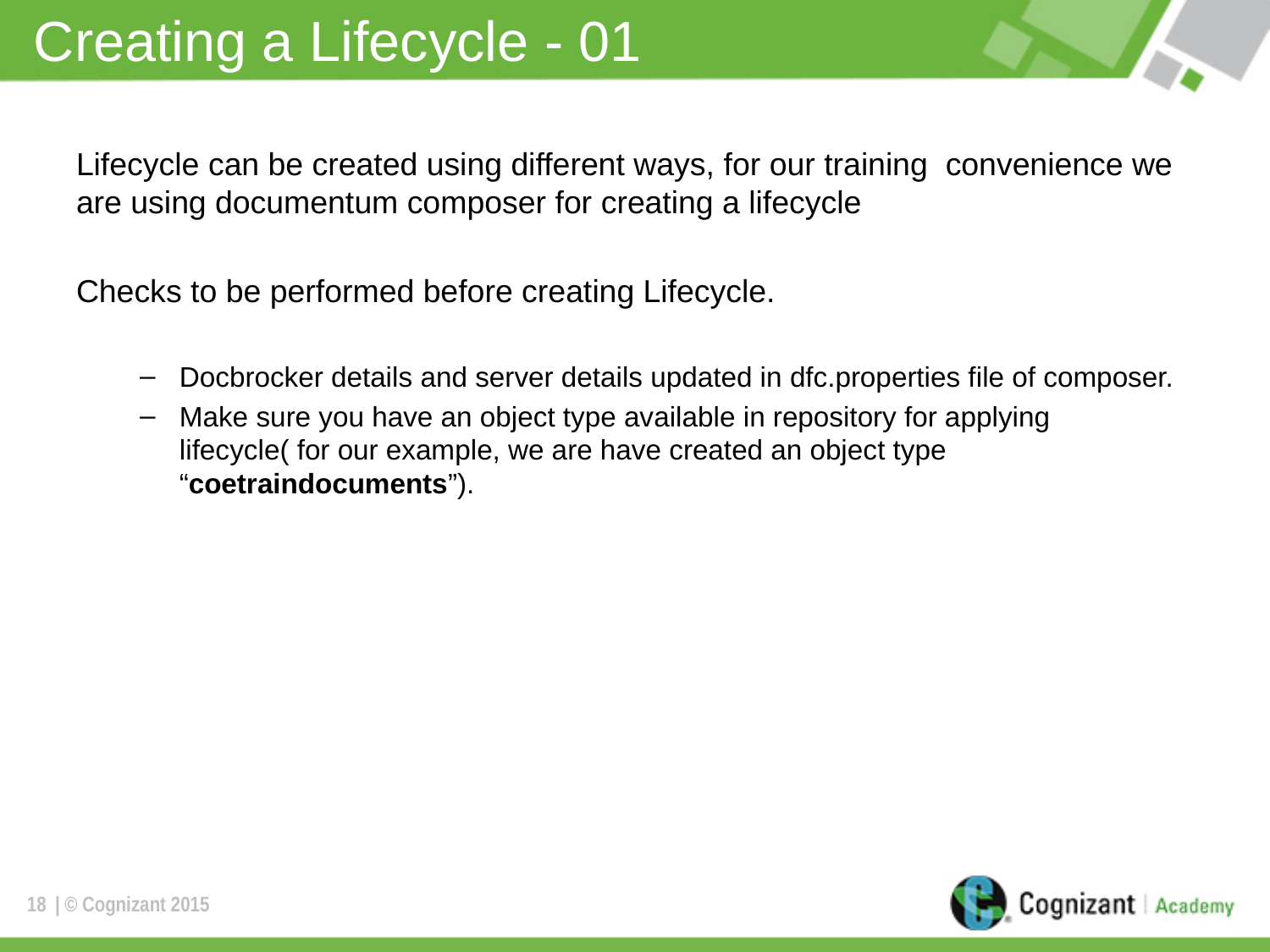

# Creating a Lifecycle - 01
Lifecycle can be created using different ways, for our training  convenience we are using documentum composer for creating a lifecycle

Checks to be performed before creating Lifecycle.

Docbrocker details and server details updated in dfc.properties file of composer.
Make sure you have an object type available in repository for applying lifecycle( for our example, we are have created an object type “coetraindocuments”).
18
| © Cognizant 2015